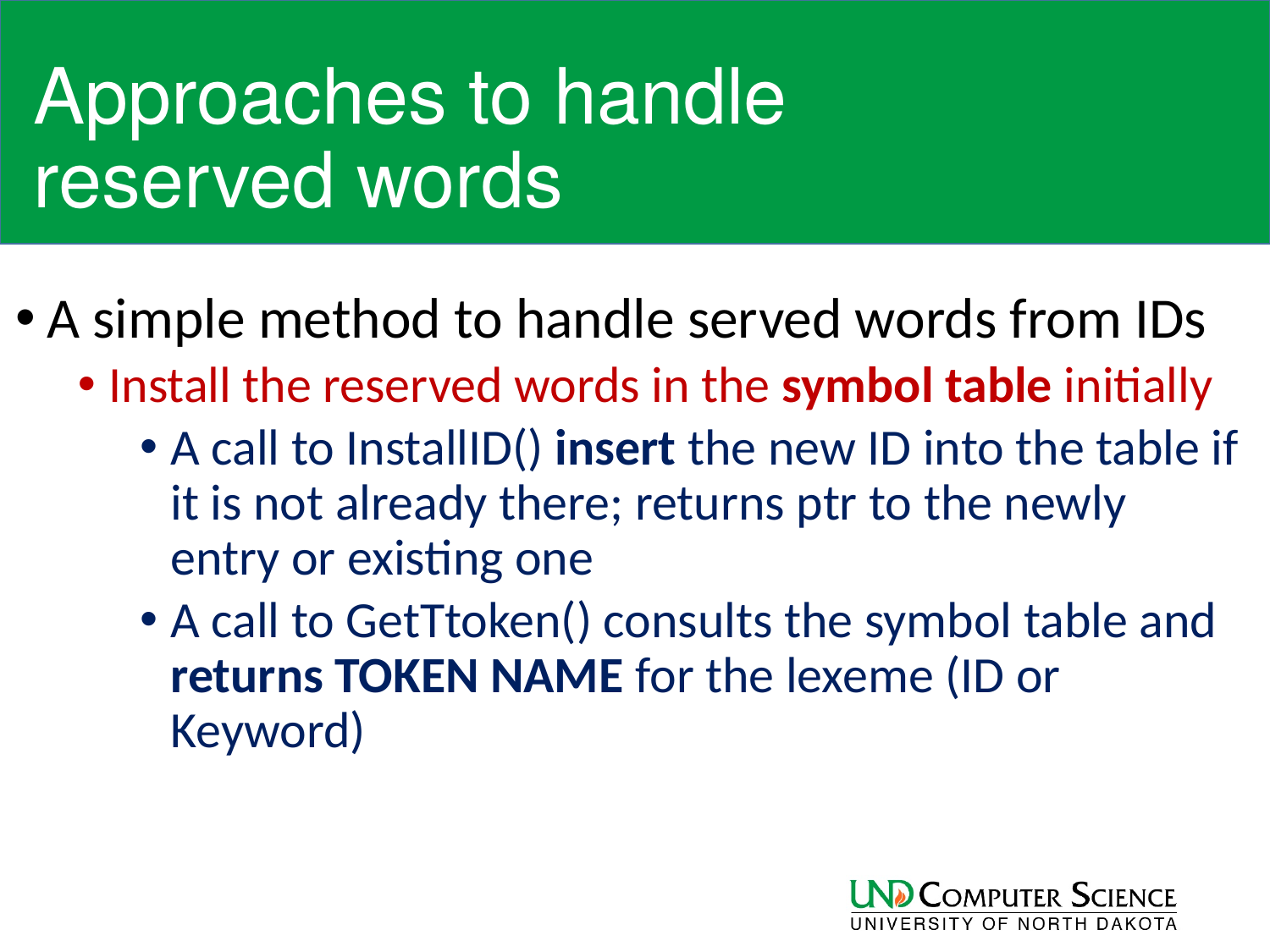

# Approaches to handle reserved words
A simple method to handle served words from IDs
Install the reserved words in the symbol table initially
A call to InstallID() insert the new ID into the table if it is not already there; returns ptr to the newly entry or existing one
A call to GetTtoken() consults the symbol table and returns TOKEN NAME for the lexeme (ID or Keyword)